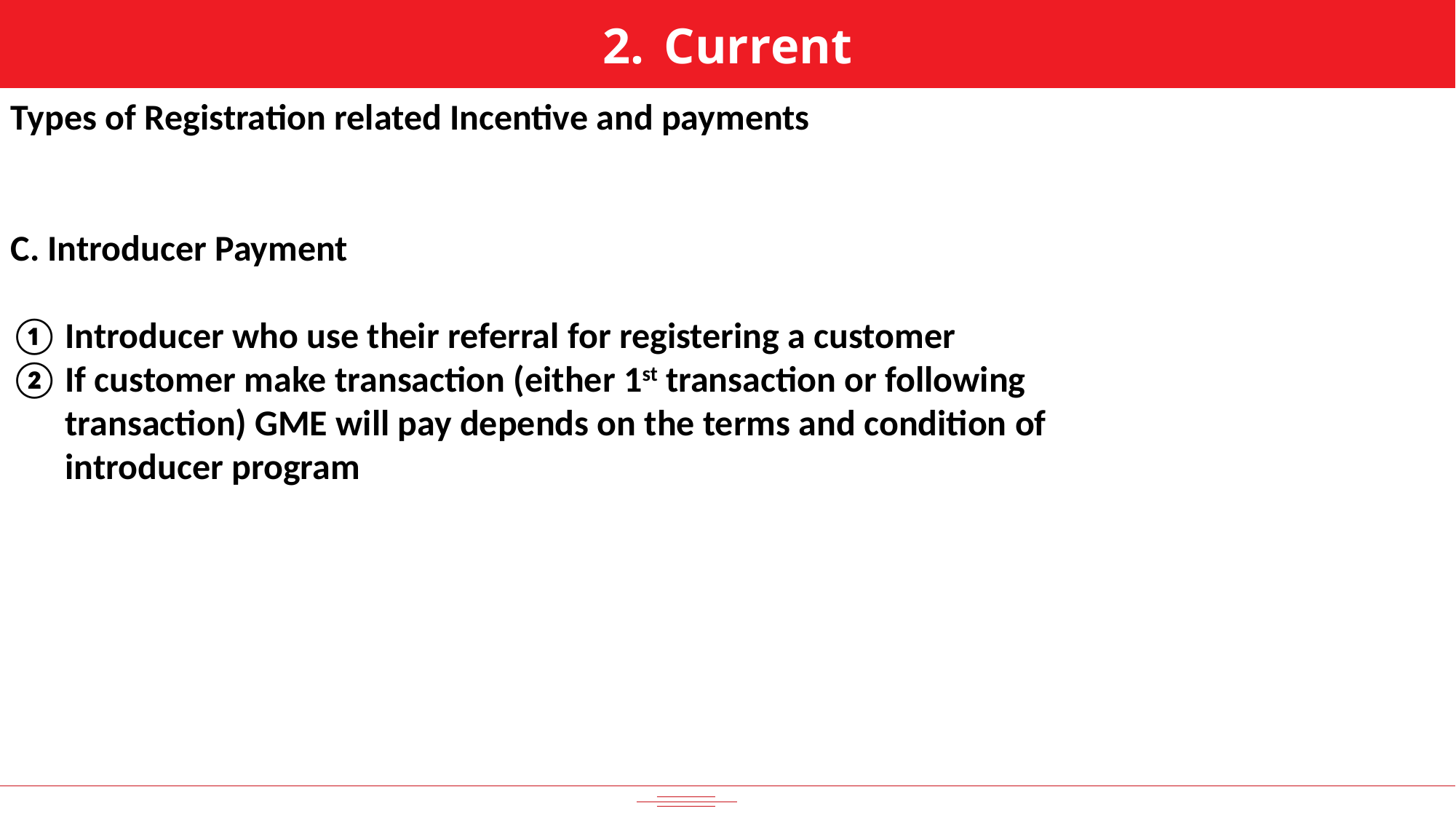

Current
Types of Registration related Incentive and payments

C. Introducer Payment

Introducer who use their referral for registering a customer
If customer make transaction (either 1st transaction or following transaction) GME will pay depends on the terms and condition of introducer program